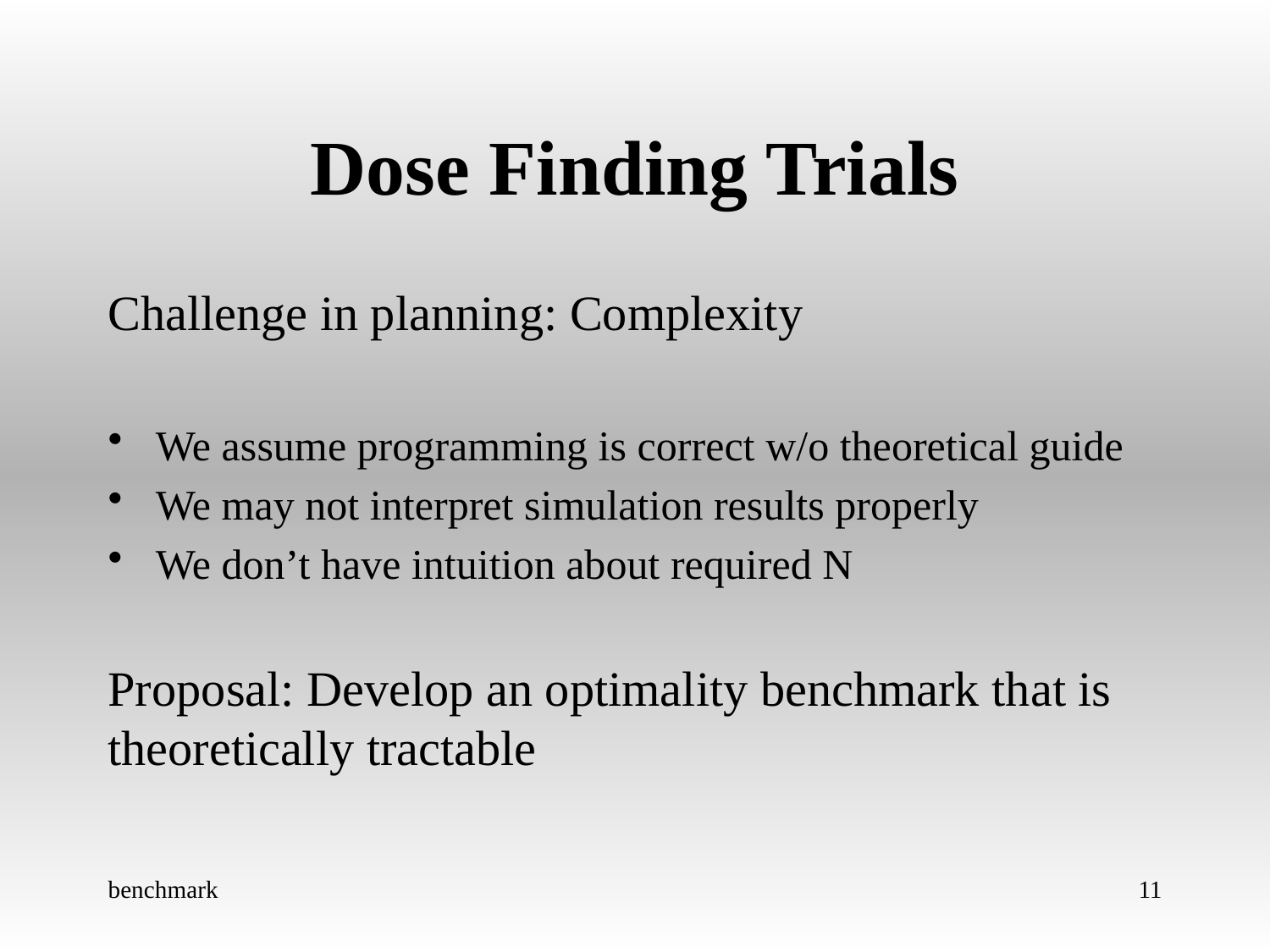

# Dose Finding Trials
Challenge in planning: Complexity

We assume programming is correct w/o theoretical guide
We may not interpret simulation results properly
We don’t have intuition about required N

Proposal: Develop an optimality benchmark that is theoretically tractable
benchmark
11